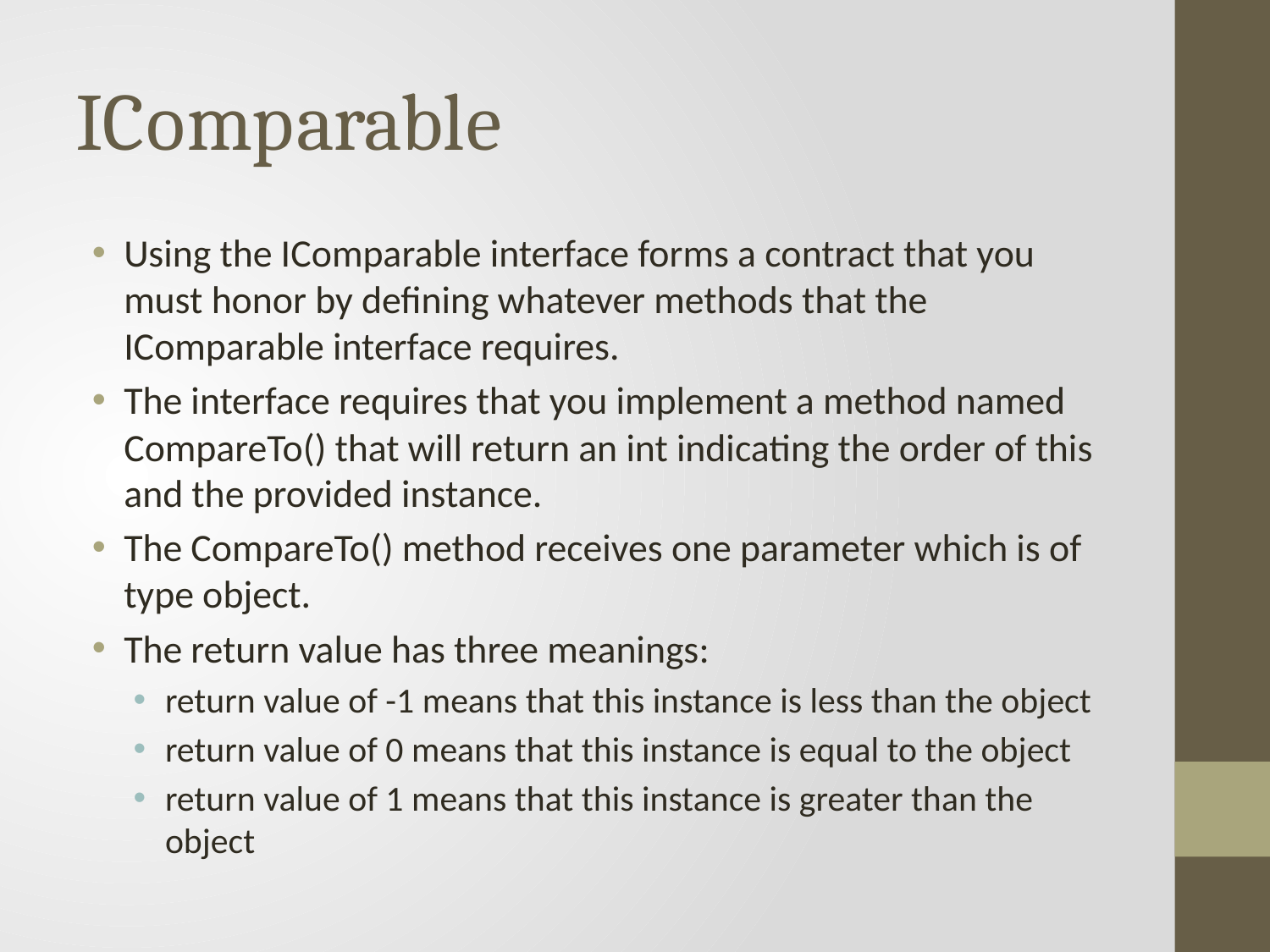

# IComparable
Using the IComparable interface forms a contract that you must honor by defining whatever methods that the IComparable interface requires.
The interface requires that you implement a method named CompareTo() that will return an int indicating the order of this and the provided instance.
The CompareTo() method receives one parameter which is of type object.
The return value has three meanings:
return value of -1 means that this instance is less than the object
return value of 0 means that this instance is equal to the object
return value of 1 means that this instance is greater than the object